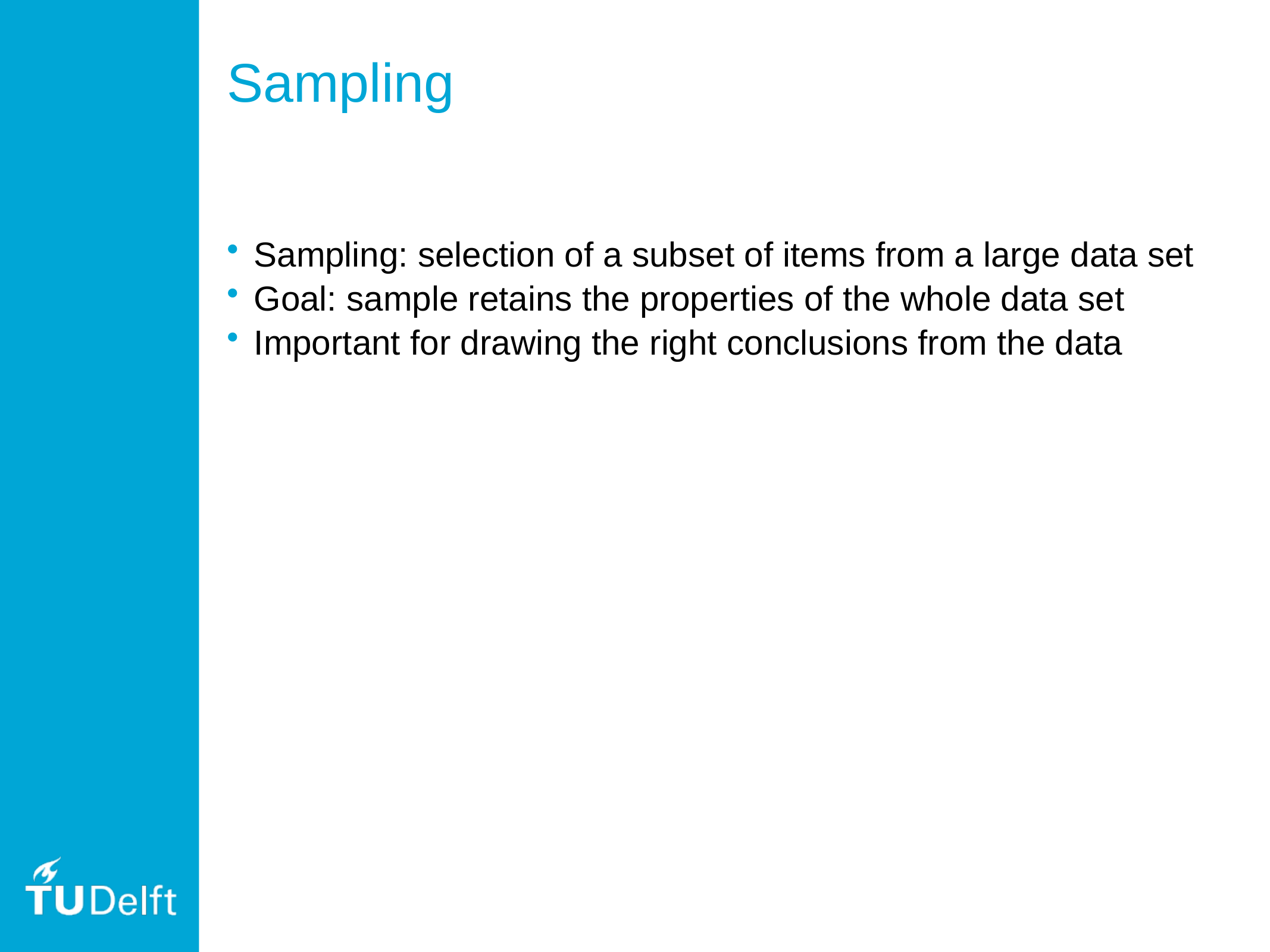

# Sampling
Sampling: selection of a subset of items from a large data set
Goal: sample retains the properties of the whole data set
Important for drawing the right conclusions from the data